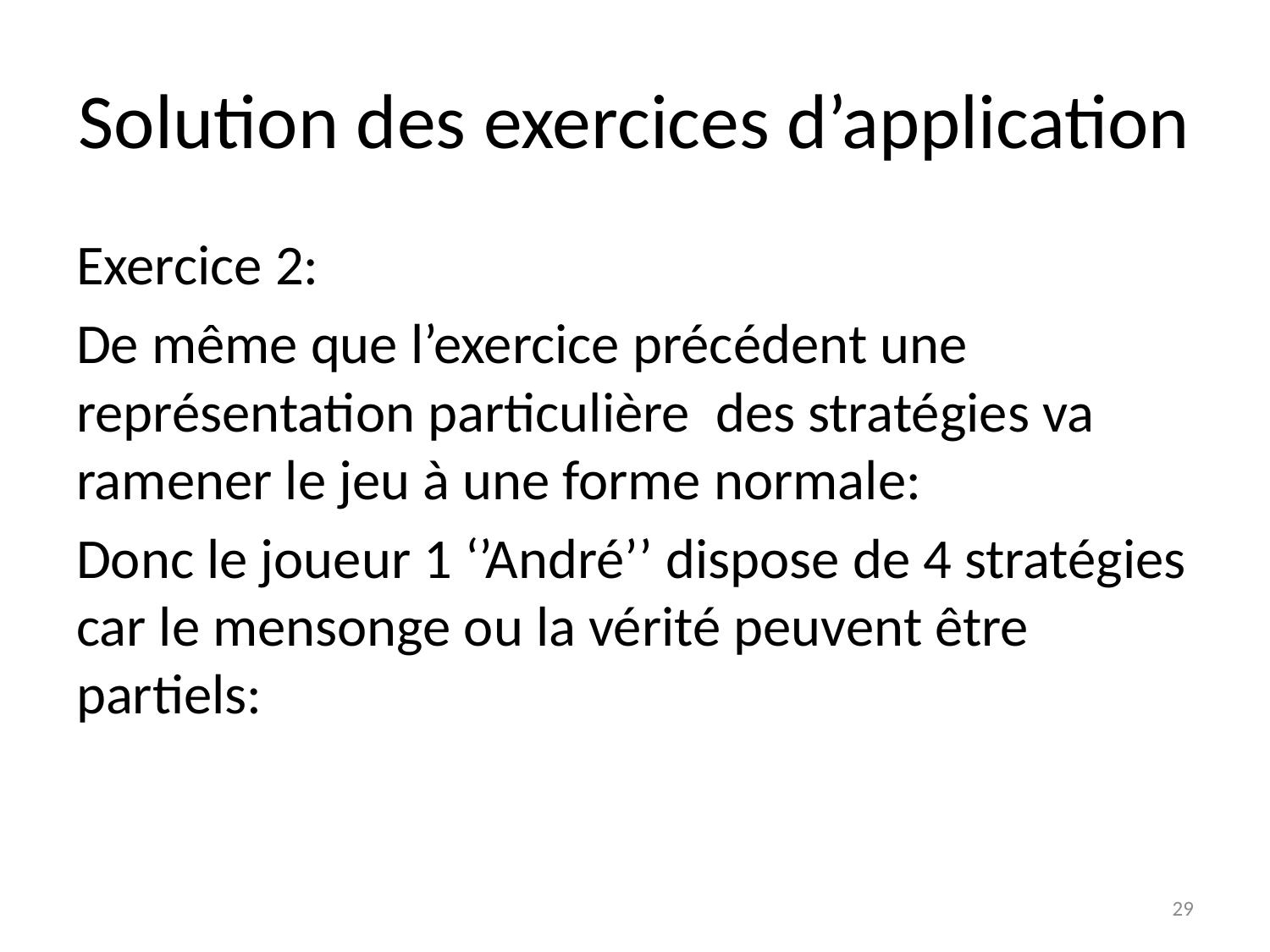

# Solution des exercices d’application
Exercice 2:
De même que l’exercice précédent une représentation particulière  des stratégies va ramener le jeu à une forme normale:
Donc le joueur 1 ‘’André’’ dispose de 4 stratégies car le mensonge ou la vérité peuvent être partiels:
29